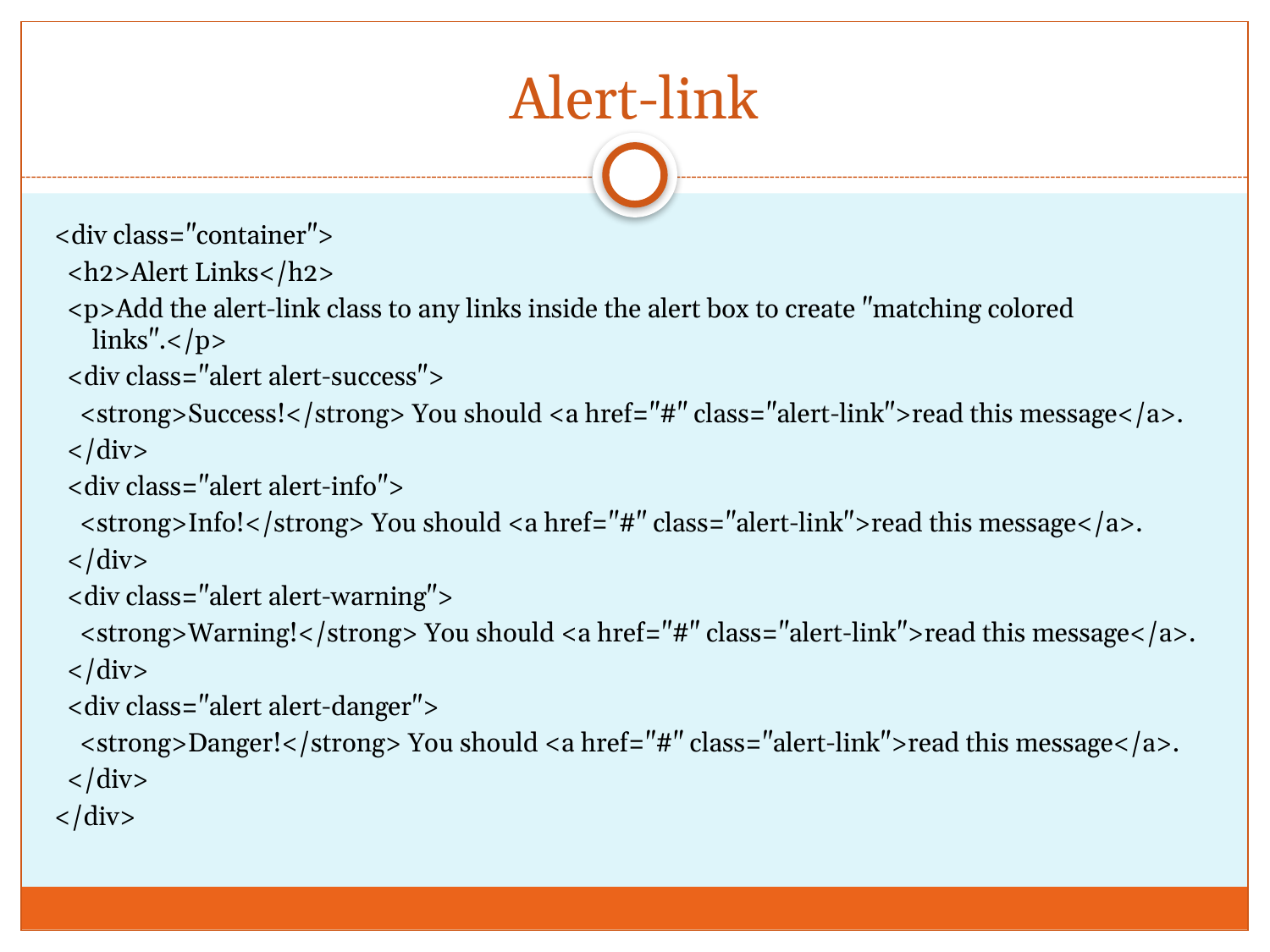

# Alert-link
<div class="container">
  <h2>Alert Links</h2>
  <p>Add the alert-link class to any links inside the alert box to create "matching colored links".</p>
  <div class="alert alert-success">
    <strong>Success!</strong> You should <a href="#" class="alert-link">read this message</a>.
  </div>
  <div class="alert alert-info">
    <strong>Info!</strong> You should <a href="#" class="alert-link">read this message</a>.
  </div>
  <div class="alert alert-warning">
    <strong>Warning!</strong> You should <a href="#" class="alert-link">read this message</a>.
  </div>
  <div class="alert alert-danger">
    <strong>Danger!</strong> You should <a href="#" class="alert-link">read this message</a>.
  </div>
</div>